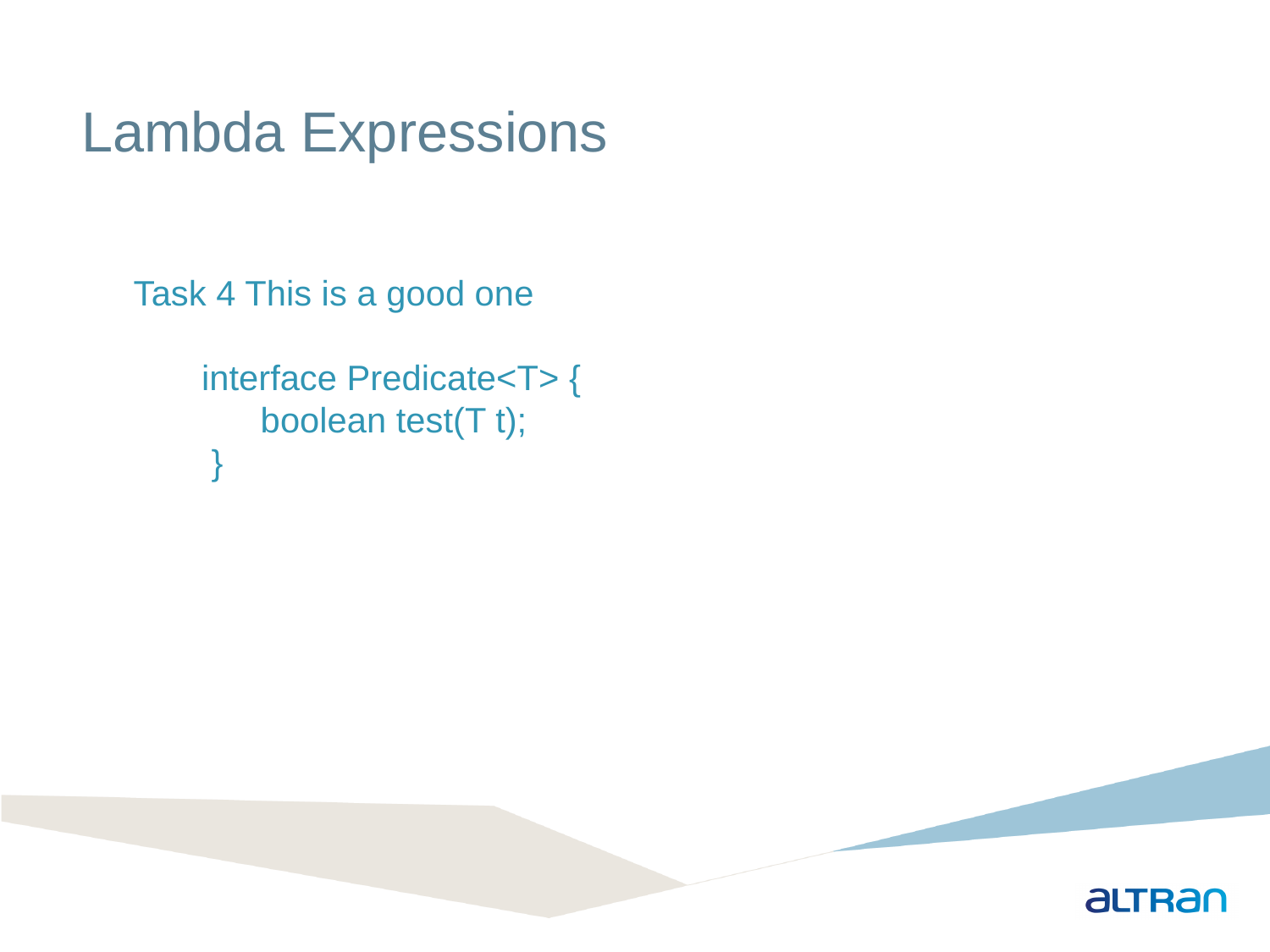

Lambda Expressions

Task 4 This is a good one

       interface Predicate<T> {
	boolean test(T t);
        }